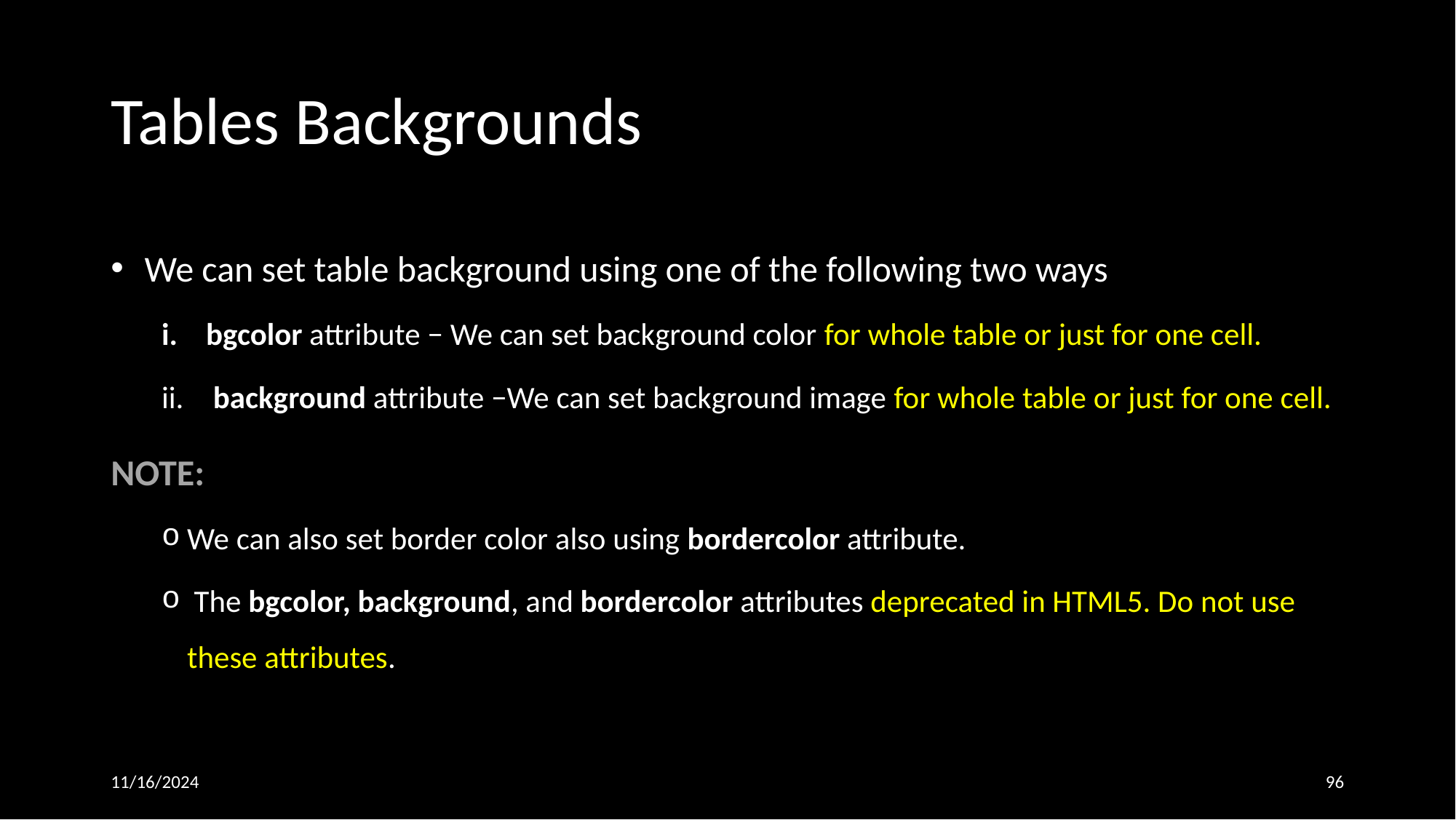

# Tables Backgrounds
 We can set table background using one of the following two ways
bgcolor attribute − We can set background color for whole table or just for one cell.
 background attribute −We can set background image for whole table or just for one cell.
NOTE:
We can also set border color also using bordercolor attribute.
 The bgcolor, background, and bordercolor attributes deprecated in HTML5. Do not use these attributes.
11/16/2024
96